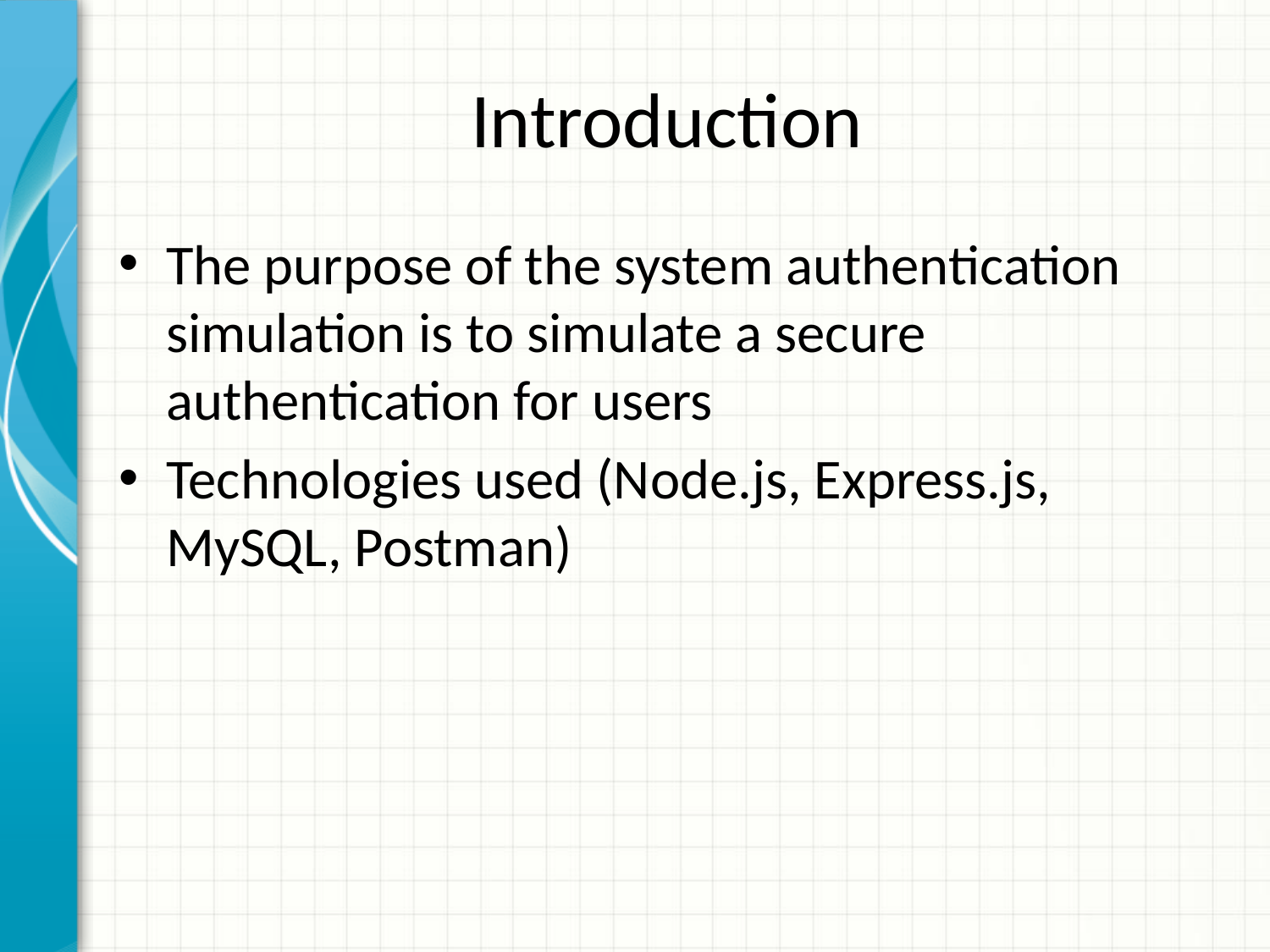

# Introduction
The purpose of the system authentication simulation is to simulate a secure authentication for users
Technologies used (Node.js, Express.js, MySQL, Postman)